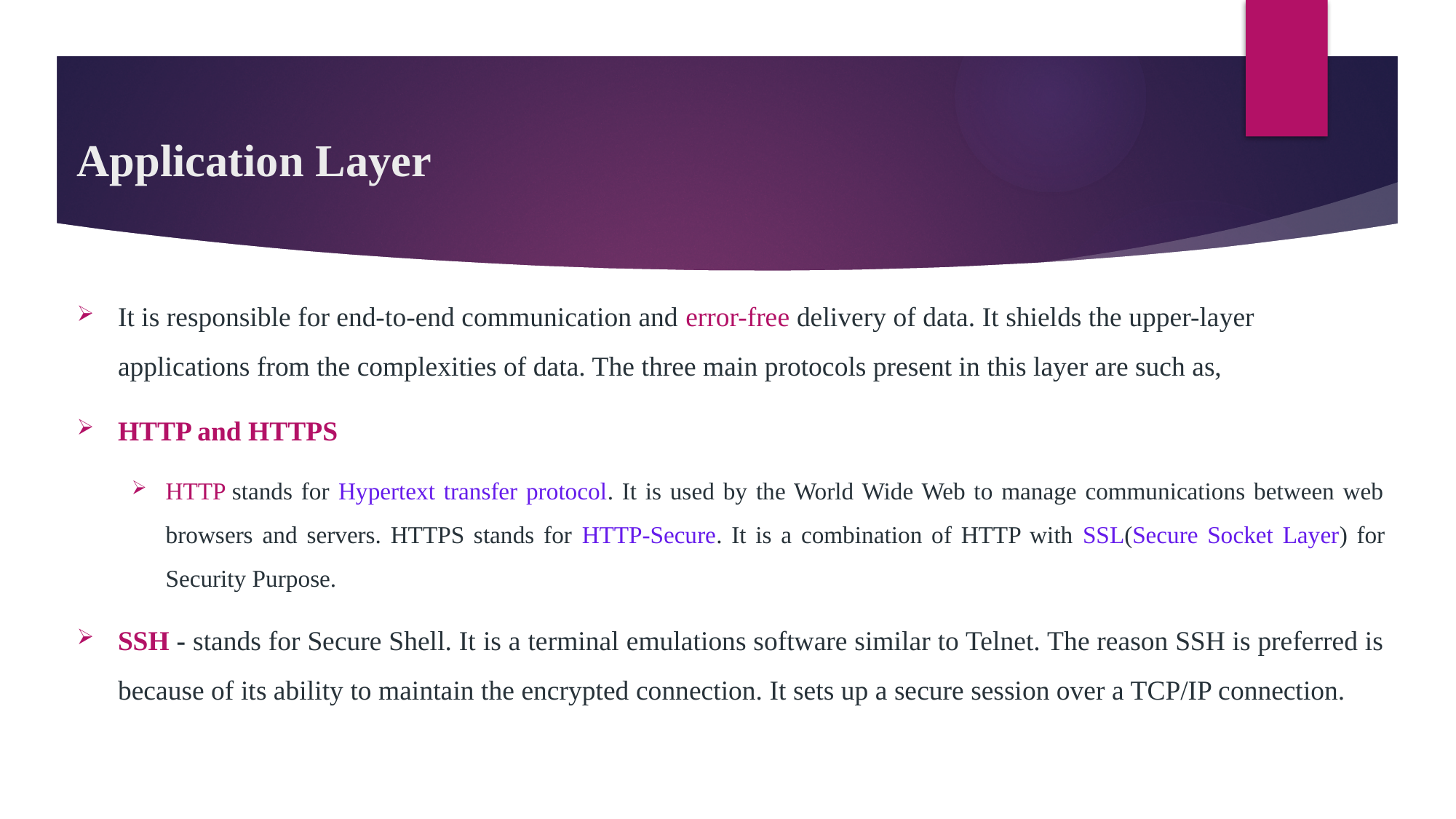

# Application Layer
It is responsible for end-to-end communication and error-free delivery of data. It shields the upper-layer applications from the complexities of data. The three main protocols present in this layer are such as,
HTTP and HTTPS
HTTP stands for Hypertext transfer protocol. It is used by the World Wide Web to manage communications between web browsers and servers. HTTPS stands for HTTP-Secure. It is a combination of HTTP with SSL(Secure Socket Layer) for Security Purpose.
SSH - stands for Secure Shell. It is a terminal emulations software similar to Telnet. The reason SSH is preferred is because of its ability to maintain the encrypted connection. It sets up a secure session over a TCP/IP connection.